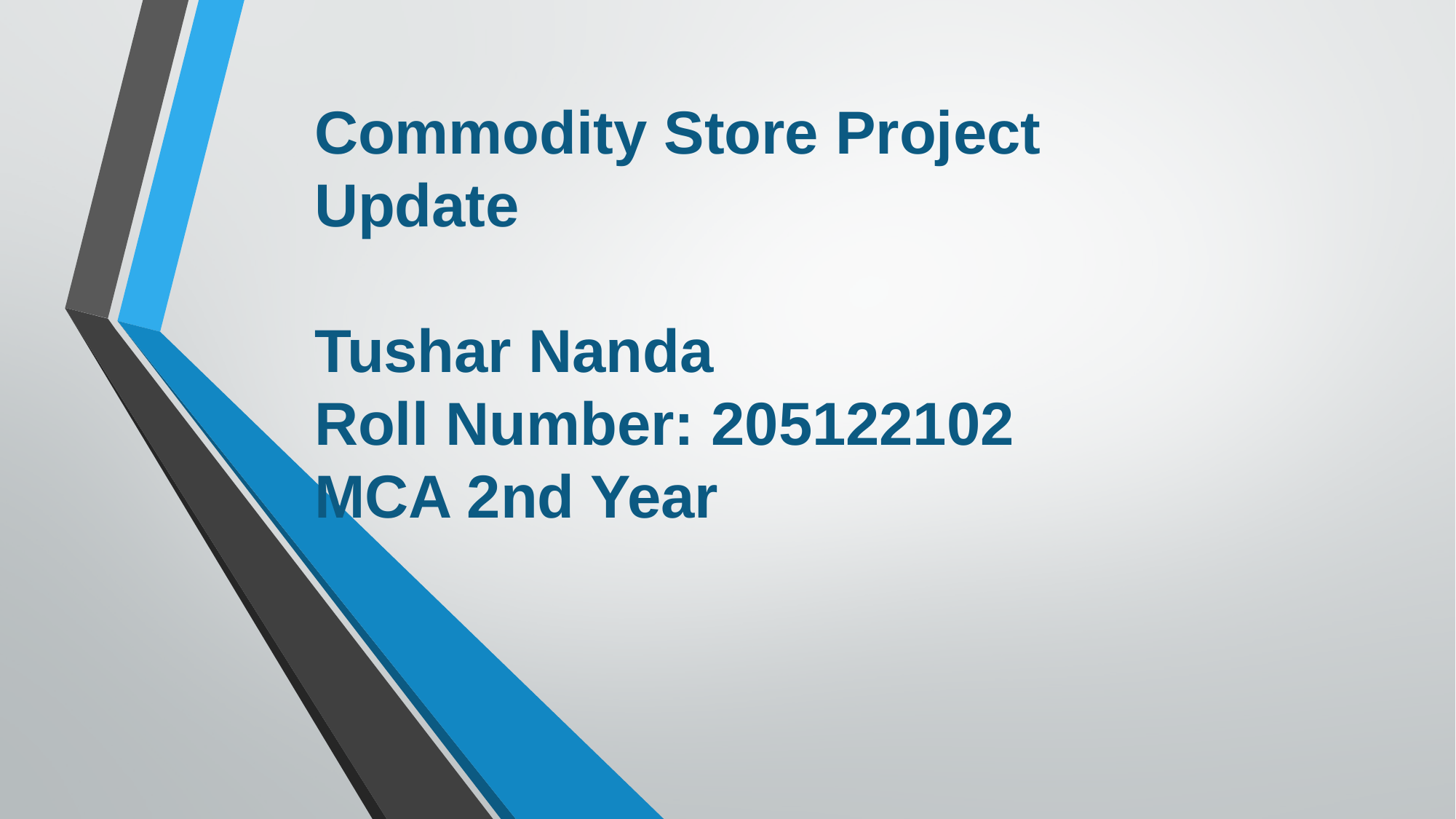

Commodity Store Project Update

Tushar Nanda
Roll Number: 205122102
MCA 2nd Year
#